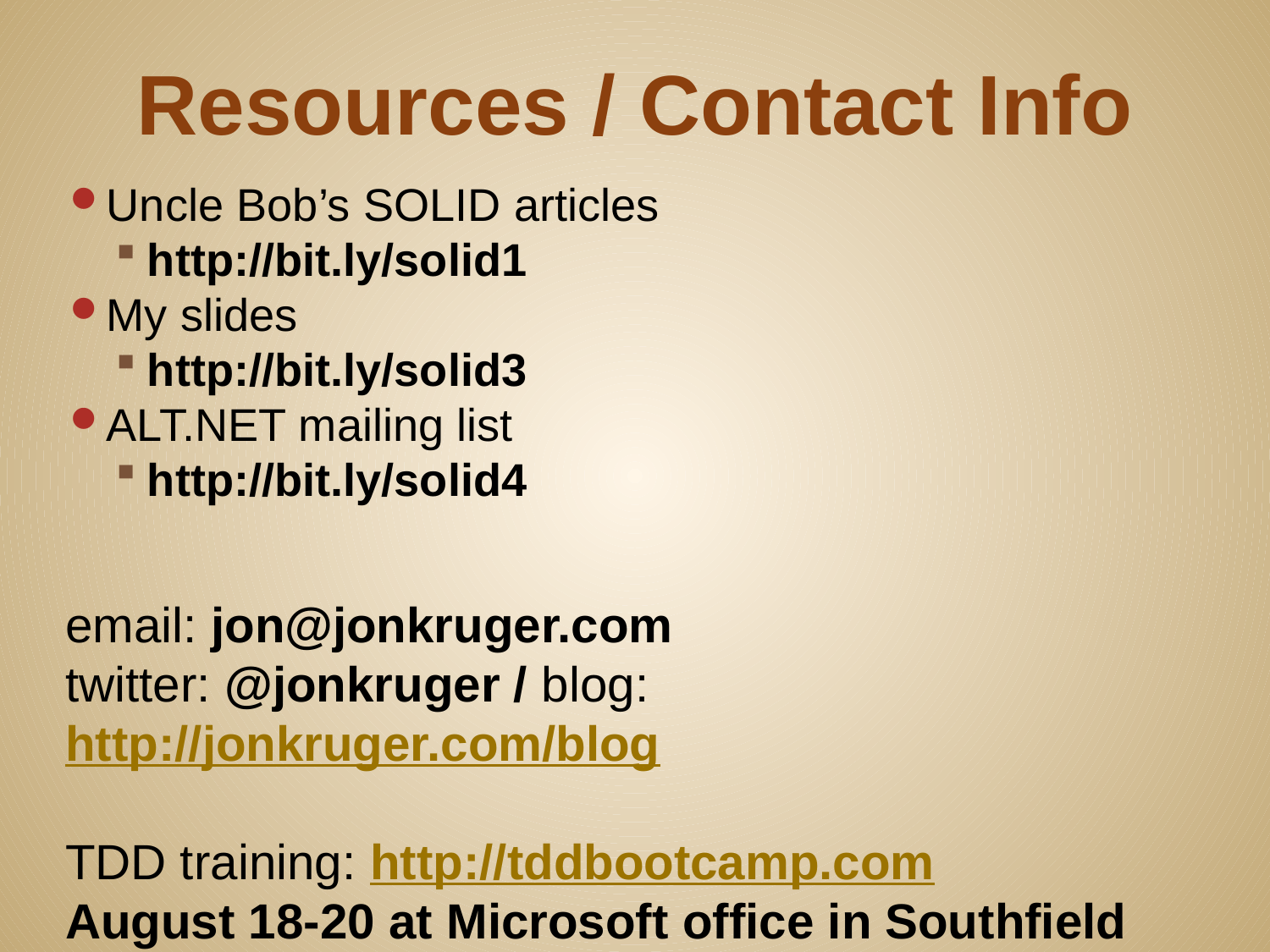

# Resources / Contact Info
Uncle Bob’s SOLID articles
http://bit.ly/solid1
My slides
http://bit.ly/solid3
ALT.NET mailing list
http://bit.ly/solid4

email: jon@jonkruger.com
twitter: @jonkruger / blog: http://jonkruger.com/blog

TDD training: http://tddbootcamp.com
August 18-20 at Microsoft office in Southfield